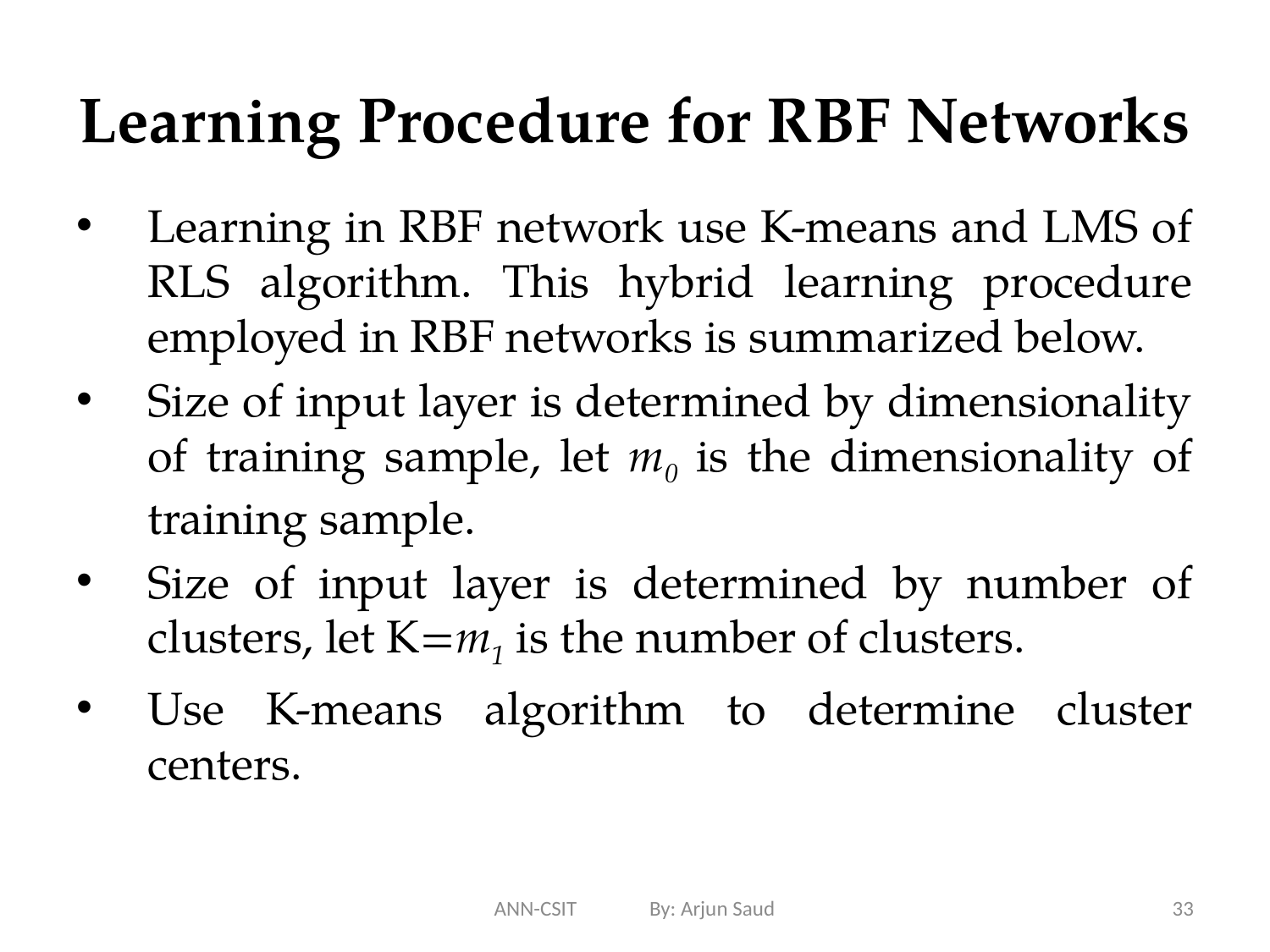

# Learning Procedure for RBF Networks

Learning in RBF network use K-means and LMS of RLS algorithm. This hybrid learning procedure employed in RBF networks is summarized below.
Size of input layer is determined by dimensionality of training sample, let m0 is the dimensionality of training sample.
Size of input layer is determined by number of clusters, let K=m1 is the number of clusters.
Use K-means algorithm to determine cluster centers.

ANN-CSIT               By: Arjun Saud
33